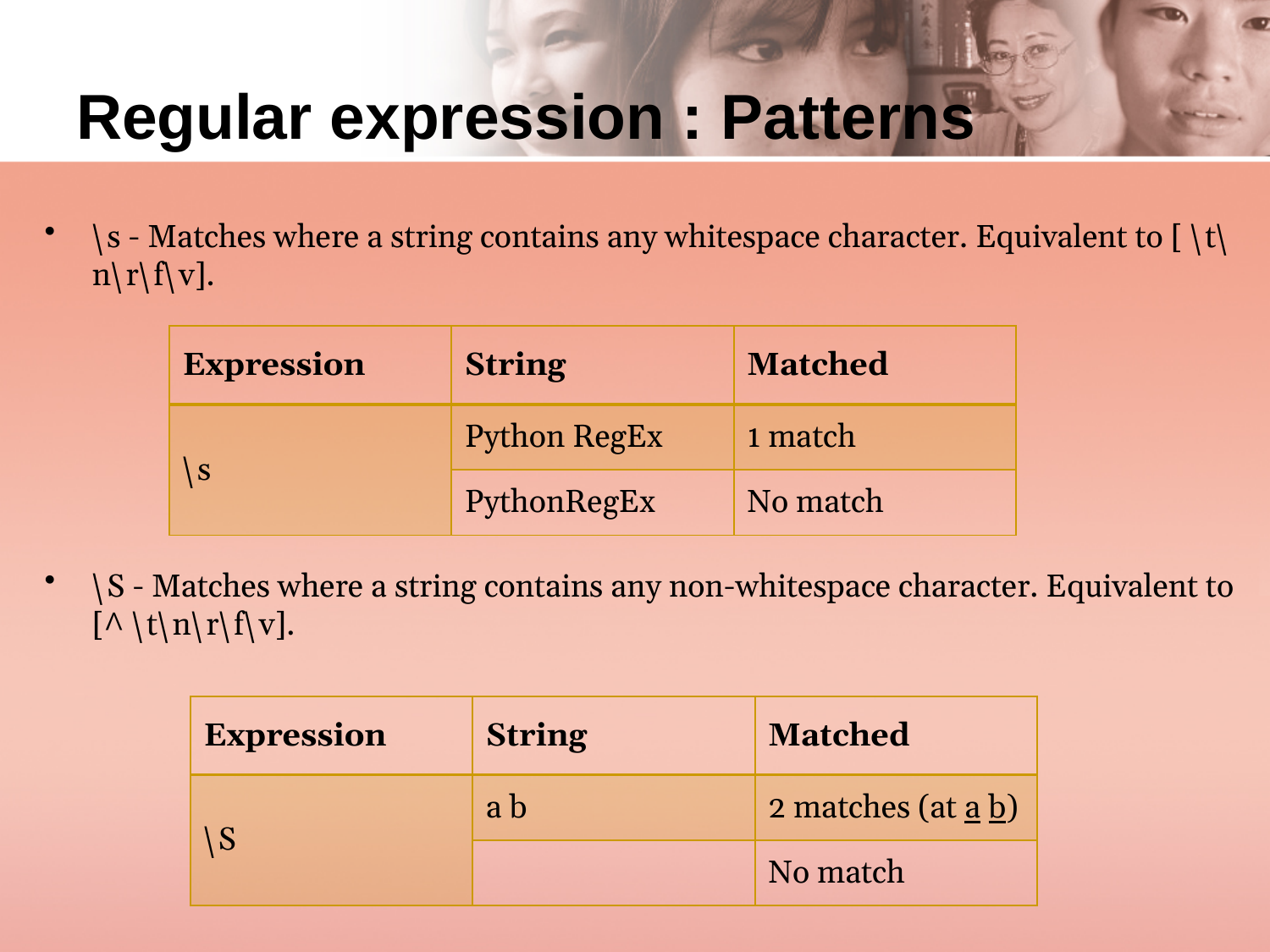

# Regular expression : Patterns

\s - Matches where a string contains any whitespace character. Equivalent to [ \t\n\r\f\v].

\S - Matches where a string contains any non-whitespace character. Equivalent to [^ \t\n\r\f\v].

| Expression | String | Matched |
| --- | --- | --- |
| \s | Python RegEx | 1 match |
|  | PythonRegEx | No match |
| Expression | String | Matched |
| --- | --- | --- |
| \S | a b | 2 matches (at a b) |
|  |  | No match |